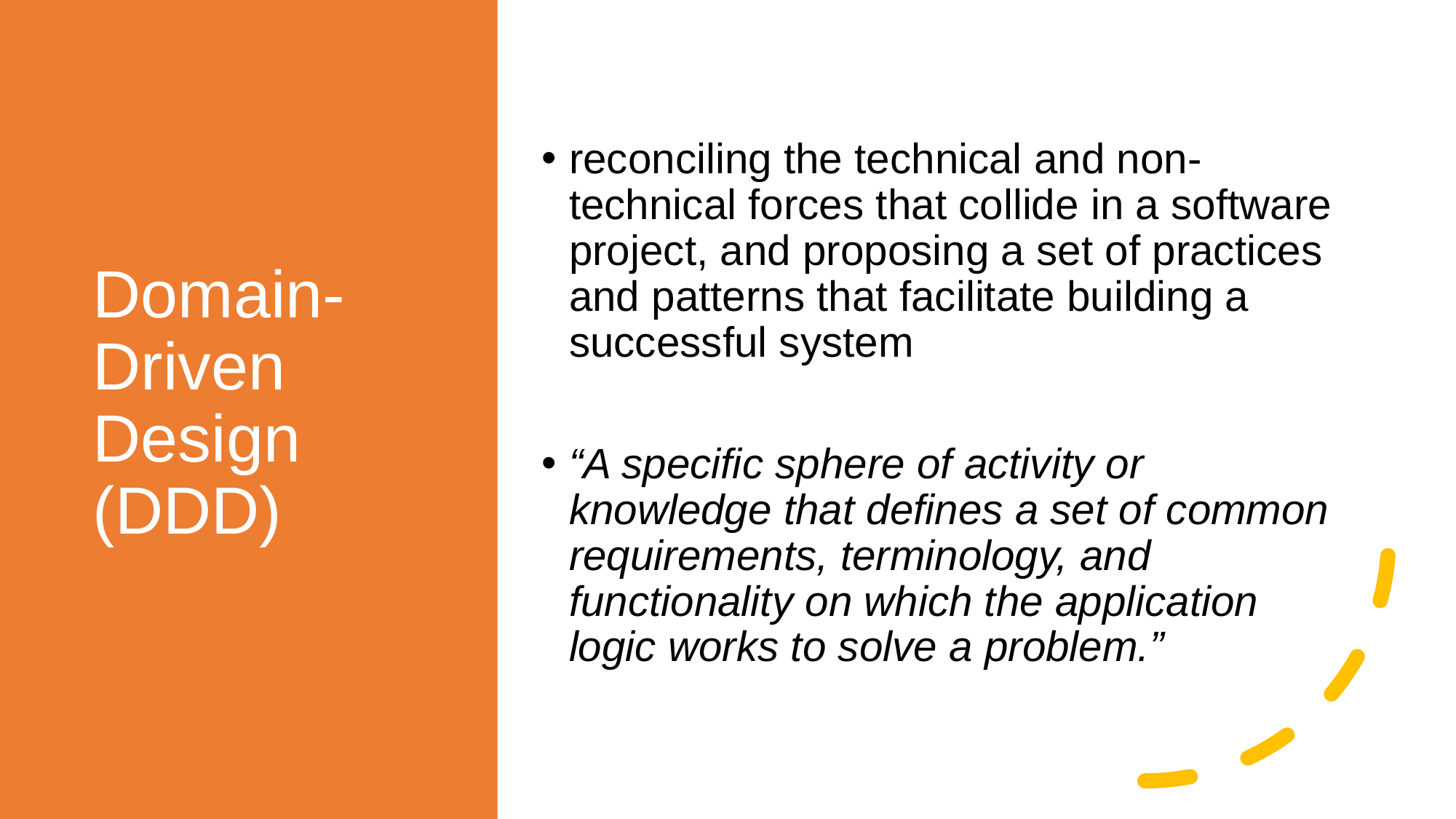

# Domain-Driven Design (DDD)
reconciling the technical and non-technical forces that collide in a software project, and proposing a set of practices and patterns that facilitate building a successful system

“A specific sphere of activity or knowledge that defines a set of common requirements, terminology, and functionality on which the application logic works to solve a problem.”